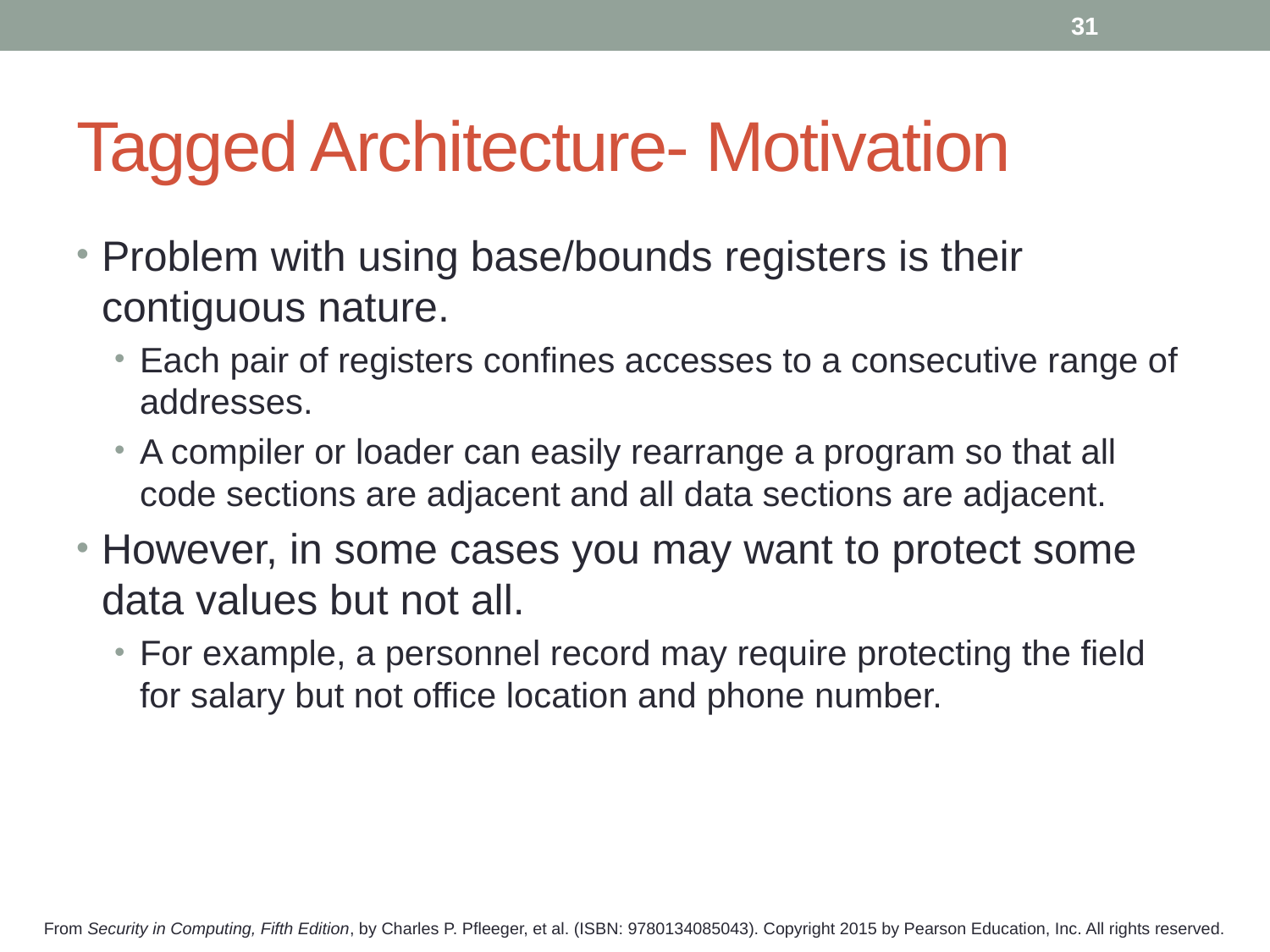

31
# Tagged Architecture- Motivation
Problem with using base/bounds registers is their contiguous nature.
Each pair of registers confines accesses to a consecutive range of addresses.
A compiler or loader can easily rearrange a program so that all code sections are adjacent and all data sections are adjacent.
However, in some cases you may want to protect some data values but not all.
For example, a personnel record may require protecting the field for salary but not office location and phone number.
From Security in Computing, Fifth Edition, by Charles P. Pfleeger, et al. (ISBN: 9780134085043). Copyright 2015 by Pearson Education, Inc. All rights reserved.